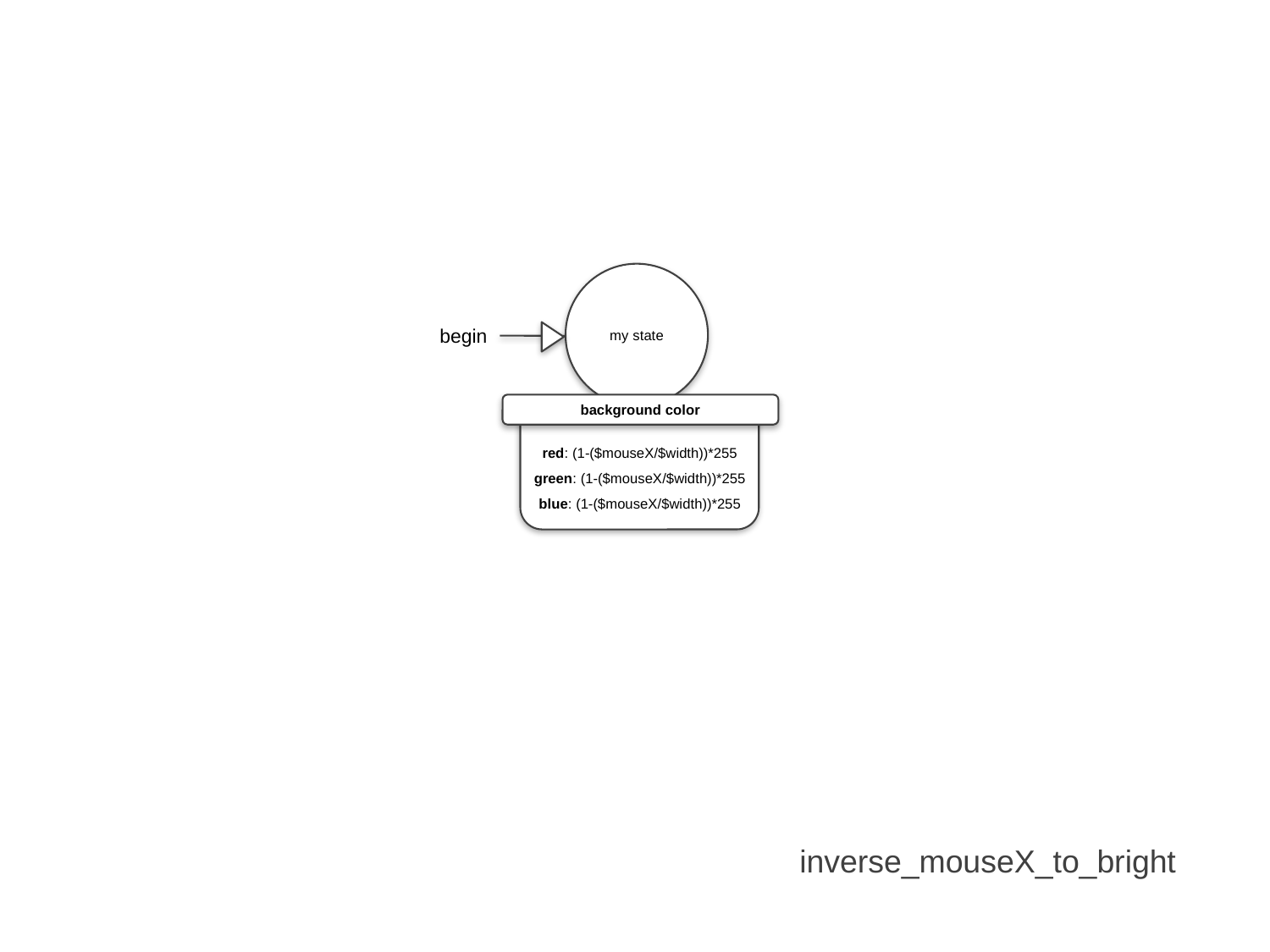

my state
begin

background color

red: (1-($mouseX/$width))*255
green: (1-($mouseX/$width))*255
blue: (1-($mouseX/$width))*255
inverse_mouseX_to_bright